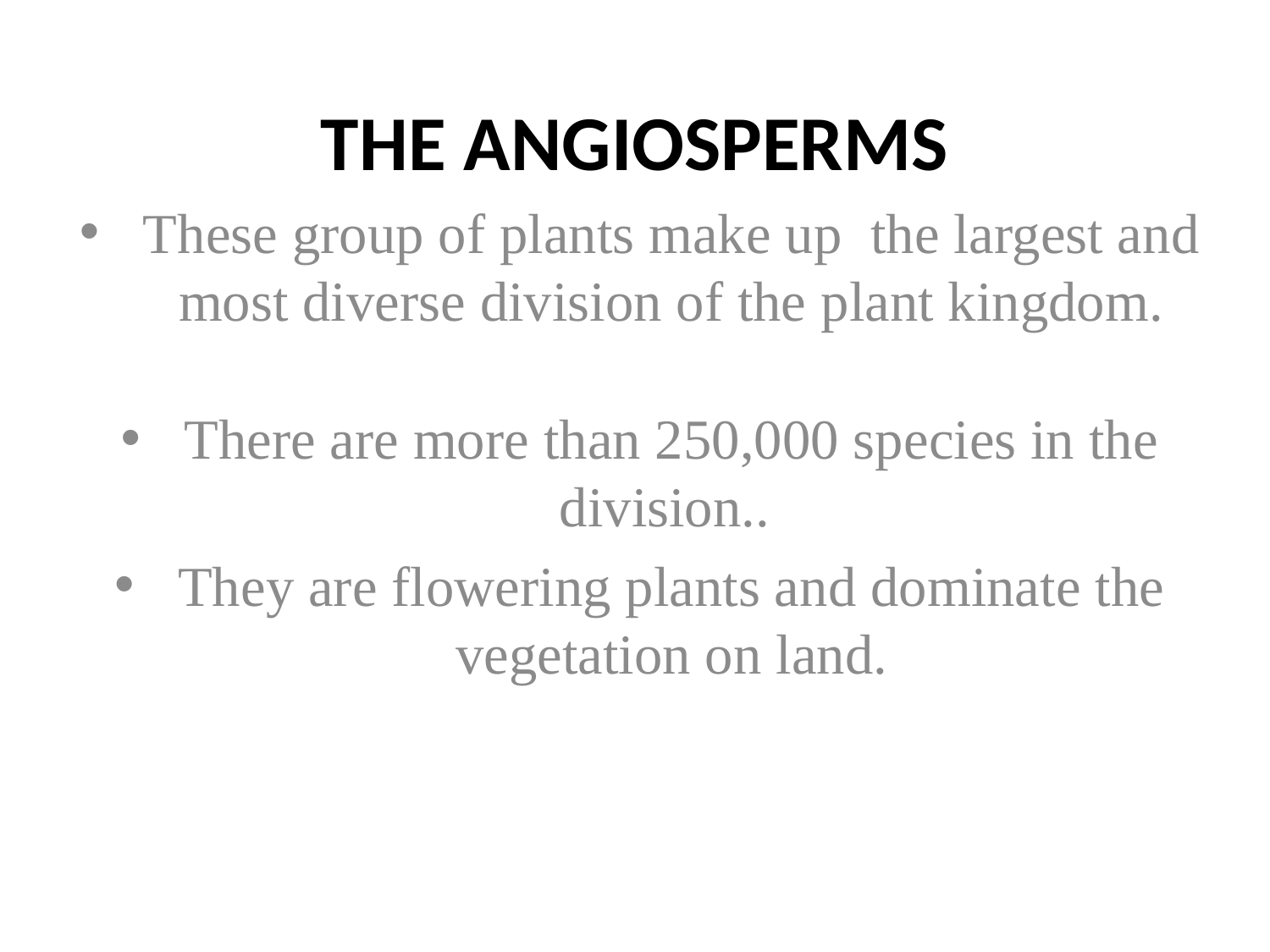

# THE ANGIOSPERMS
These group of plants make up  the largest and most diverse division of the plant kingdom.

There are more than 250,000 species in the division..
They are flowering plants and dominate the vegetation on land.